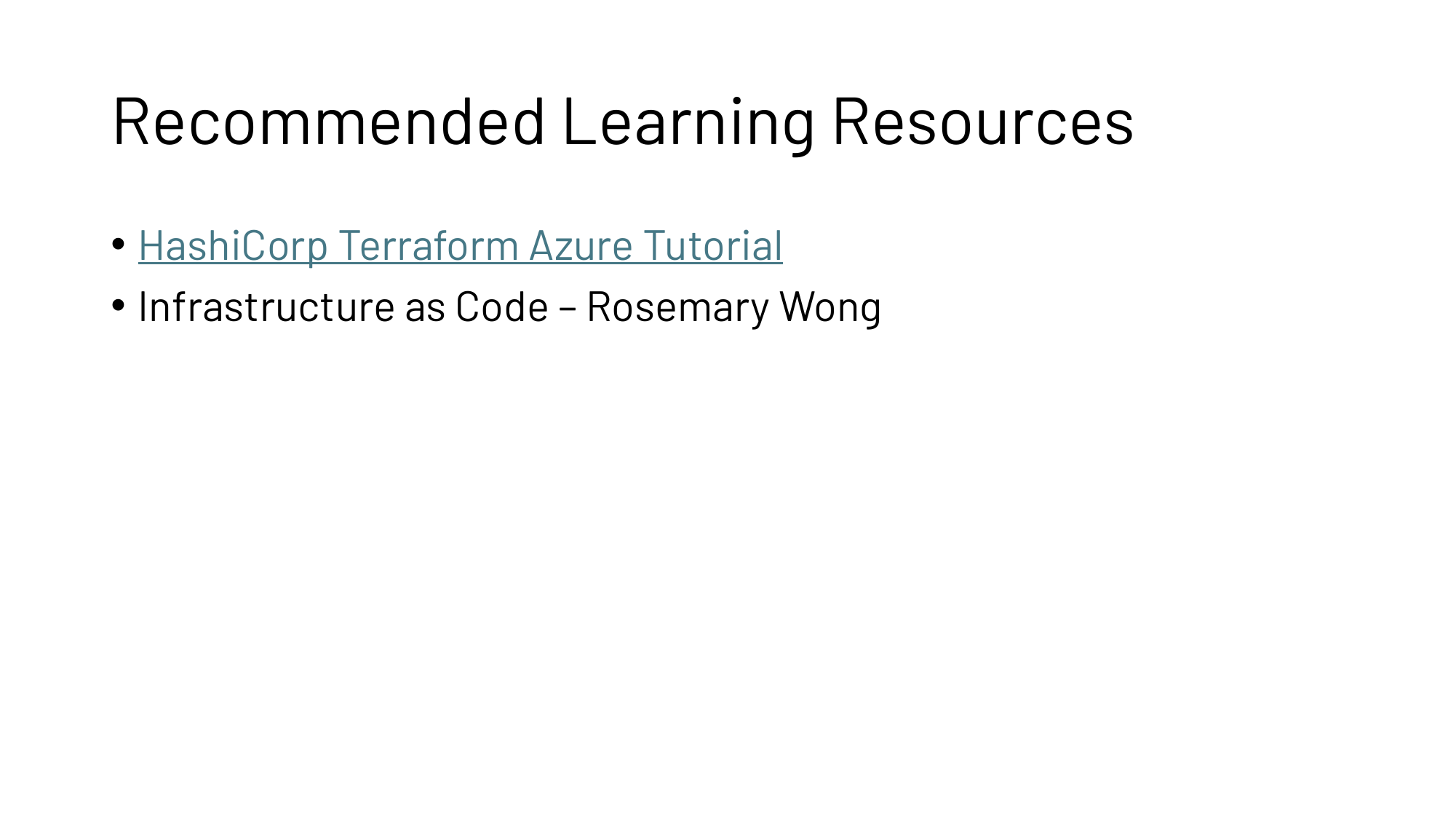

# Recommended Learning Resources
HashiCorp Terraform Azure Tutorial
Infrastructure as Code – Rosemary Wong